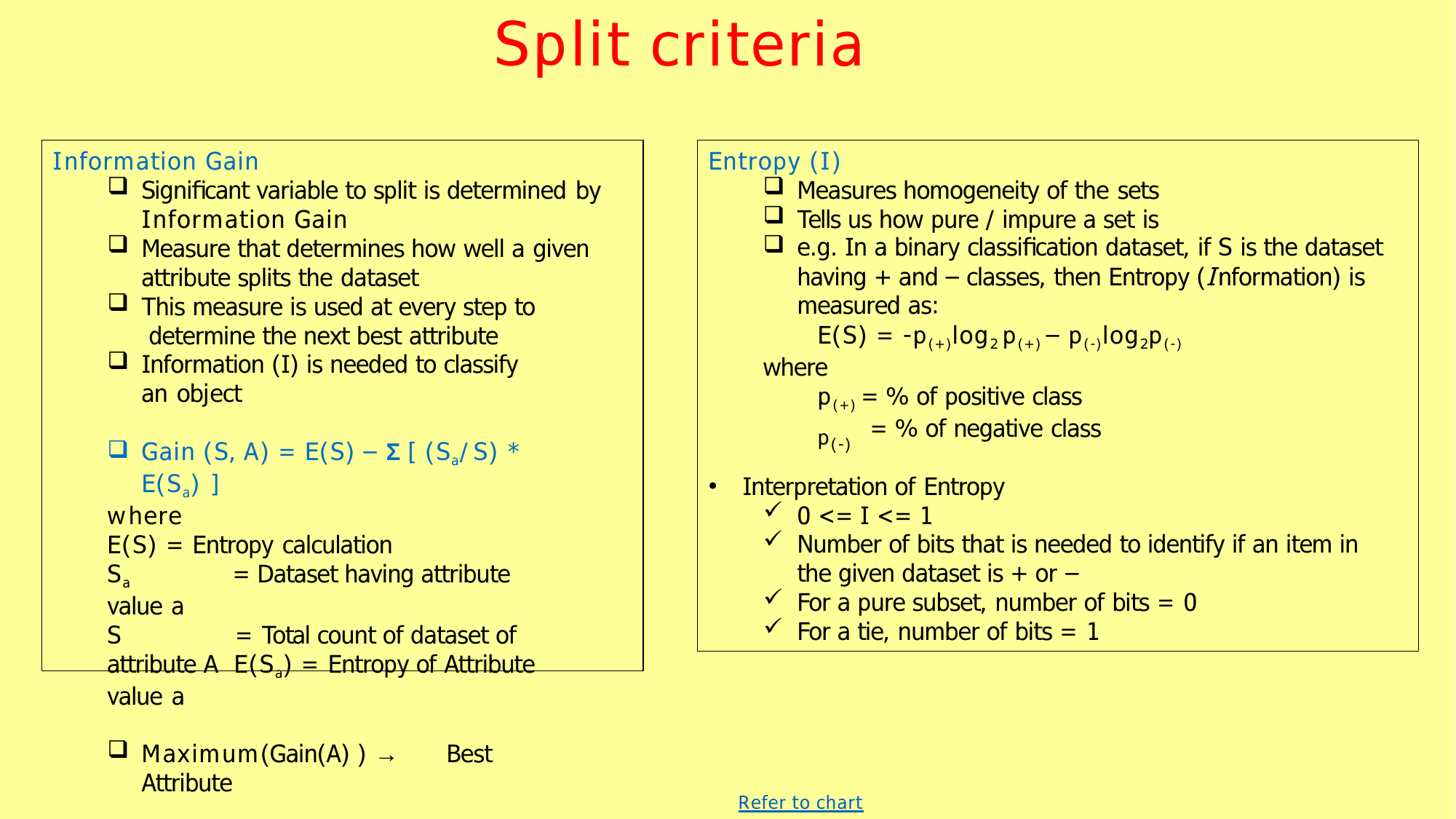

# Split criteria

Information Gain
Significant variable to split is determined by
Information Gain
Measure that determines how well a given
attribute splits the dataset
This measure is used at every step to  determine the next best attribute
Information (I) is needed to classify an object

Gain (S, A) = E(S) – Ʃ [ (Sa/S) * E(Sa) ]
where
E(S) = Entropy calculation
Sa	= Dataset having attribute value a
S	= Total count of dataset of attribute A  E(Sa) = Entropy of Attribute value a
Maximum(Gain(A) ) → Best Attribute
Entropy (I)
Measures homogeneity of the sets
Tells us how pure / impure a set is
e.g. In a binary classification dataset, if S is the dataset  having + and – classes, then Entropy (Information) is  measured as:
E(S) = -p(+)log2 p(+) – p(-)log2p(-)
where
p(+) = % of positive class
= % of negative class

Interpretation of Entropy
0 <= I <= 1
Number of bits that is needed to identify if an item in  the given dataset is + or –
For a pure subset, number of bits = 0
For a tie, number of bits = 1
p(-)
Refer to chart